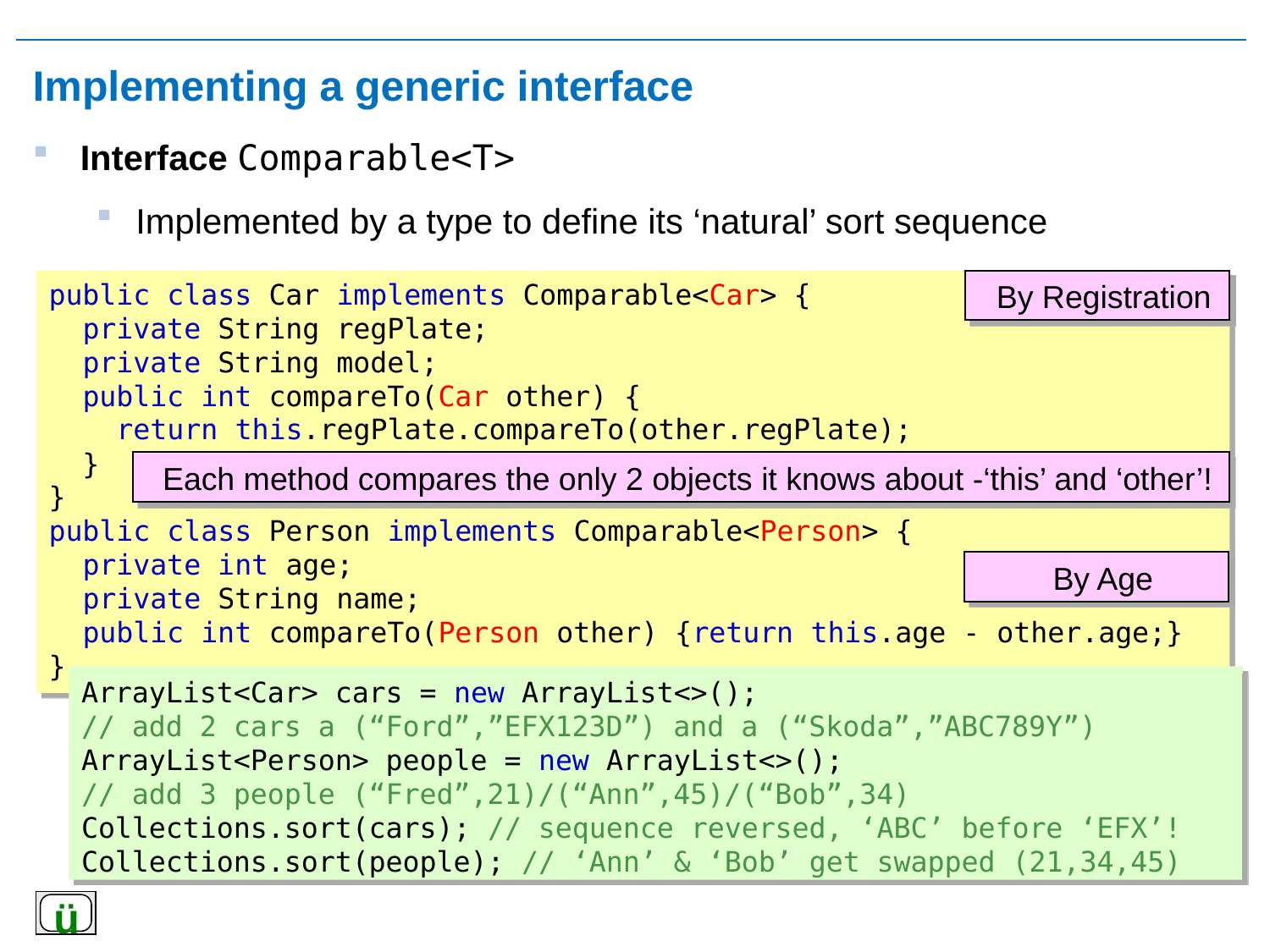

# Implementing a generic interface
Interface Comparable<T>
Implemented by a type to define its ‘natural’ sort sequence
public class Car implements Comparable<Car> {
  private String regPlate;
  private String model;
  public int compareTo(Car other) {
    return this.regPlate.compareTo(other.regPlate);
  }
}
public class Person implements Comparable<Person> {
  private int age;
  private String name;
  public int compareTo(Person other) {return this.age - other.age;}
}
By Registration
By Age
Each method compares the only 2 objects it knows about -‘this’ and ‘other’!
ArrayList<Car> cars = new ArrayList<>();
// add 2 cars a (“Ford”,”EFX123D”) and a (“Skoda”,”ABC789Y”)
ArrayList<Person> people = new ArrayList<>();
// add 3 people (“Fred”,21)/(“Ann”,45)/(“Bob”,34)
Collections.sort(cars); // sequence reversed, ‘ABC’ before ‘EFX’!
ArrayList<Car> cars = new ArrayList<>();
// add 2 cars a (“Ford”,”EFX123D”) and a (“Skoda”,”ABC789Y”)
ArrayList<Person> people = new ArrayList<>();
// add 3 people (“Fred”,21)/(“Ann”,45)/(“Bob”,34)

ArrayList<Car> cars = new ArrayList<>();
// add 2 cars a (“Ford”,”EFX123D”) and a (“Skoda”,”ABC789Y”)
ArrayList<Person> people = new ArrayList<>();
// add 3 people (“Fred”,21)/(“Ann”,45)/(“Bob”,34)
Collections.sort(cars); // sequence reversed, ‘ABC’ before ‘EFX’!
Collections.sort(people); // ‘Ann’ & ‘Bob’ get swapped (21,34,45)
ü